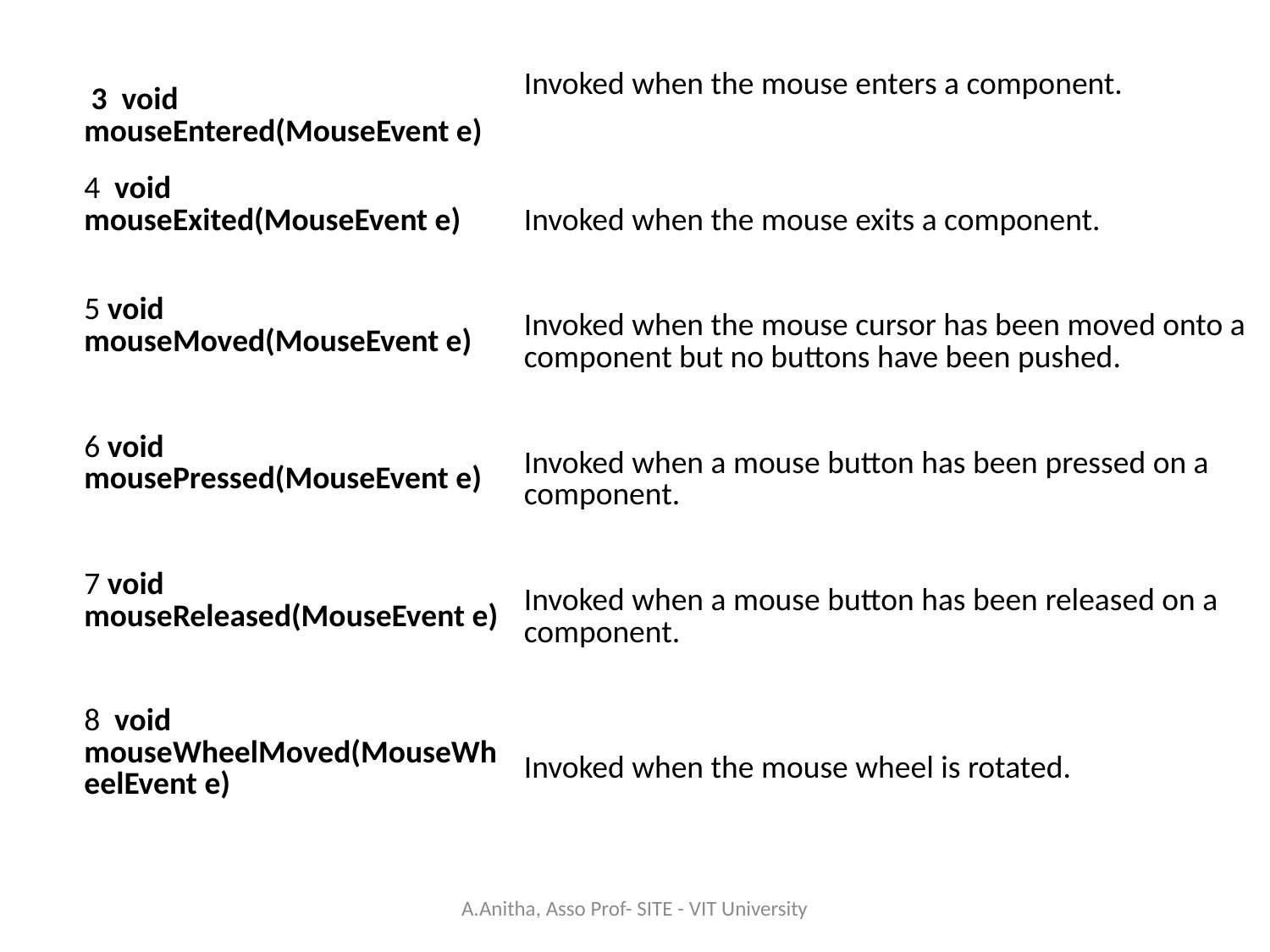

| 3 void mouseEntered(MouseEvent e) | Invoked when the mouse enters a component. |
| --- | --- |
| 4 void mouseExited(MouseEvent e) | Invoked when the mouse exits a component. |
| 5 void mouseMoved(MouseEvent e) | Invoked when the mouse cursor has been moved onto a component but no buttons have been pushed. |
| 6 void mousePressed(MouseEvent e) | Invoked when a mouse button has been pressed on a component. |
| 7 void mouseReleased(MouseEvent e) | Invoked when a mouse button has been released on a component. |
| 8 void mouseWheelMoved(MouseWheelEvent e) | Invoked when the mouse wheel is rotated. |
A.Anitha, Asso Prof- SITE - VIT University